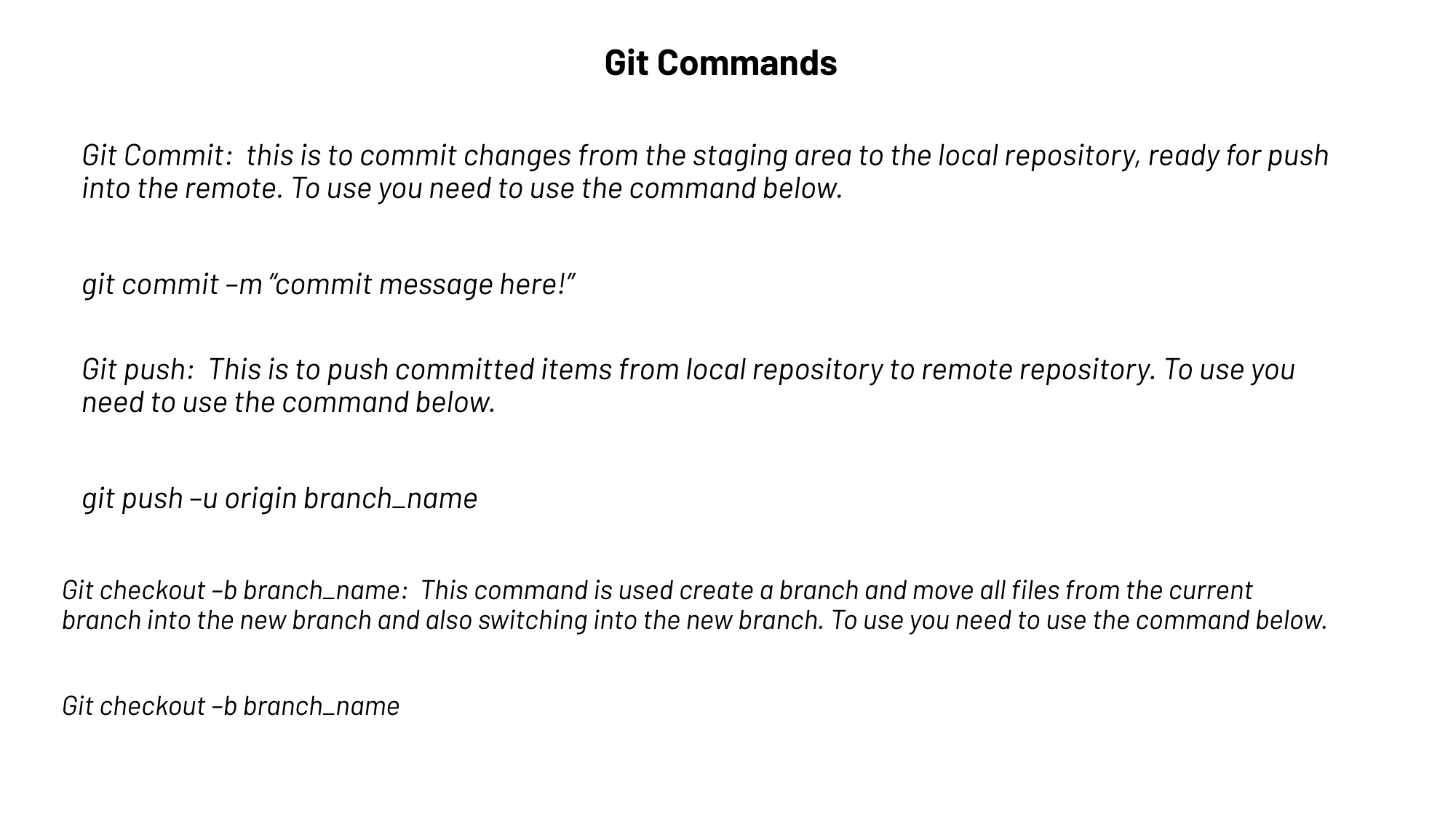

Git Commands
Git Commit:  this is to commit changes from the staging area to the local repository, ready for push into the remote. To use you need to use the command below.

git commit –m “commit message here!”
Git push:  This is to push committed items from local repository to remote repository. To use you need to use the command below.

git push –u origin branch_name
Git checkout –b branch_name:  This command is used create a branch and move all files from the current branch into the new branch and also switching into the new branch. To use you need to use the command below.

Git checkout –b branch_name